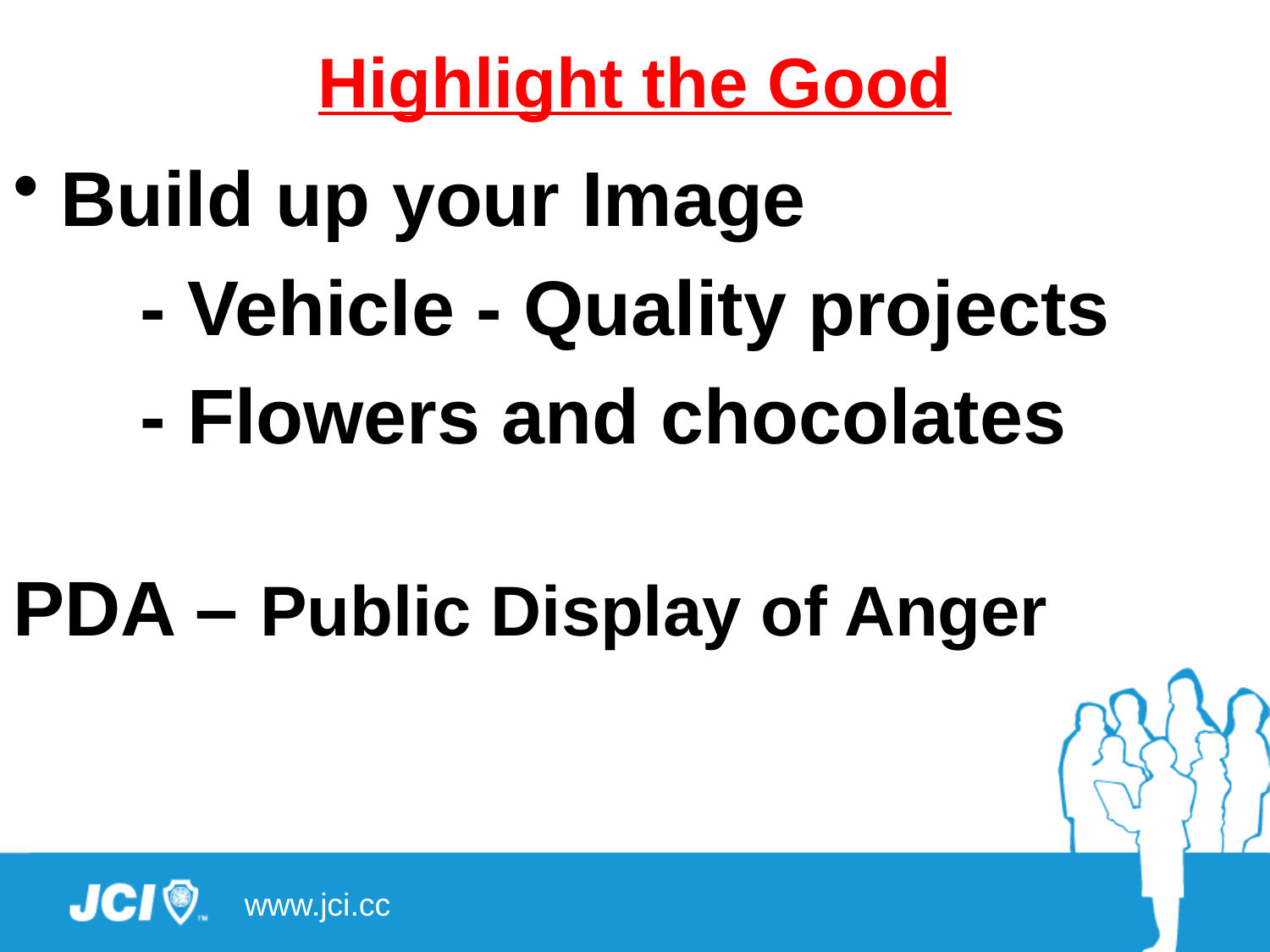

# Highlight the Good
Build up your Image
	- Vehicle - Quality projects
	- Flowers and chocolates

PDA – Public Display of Anger